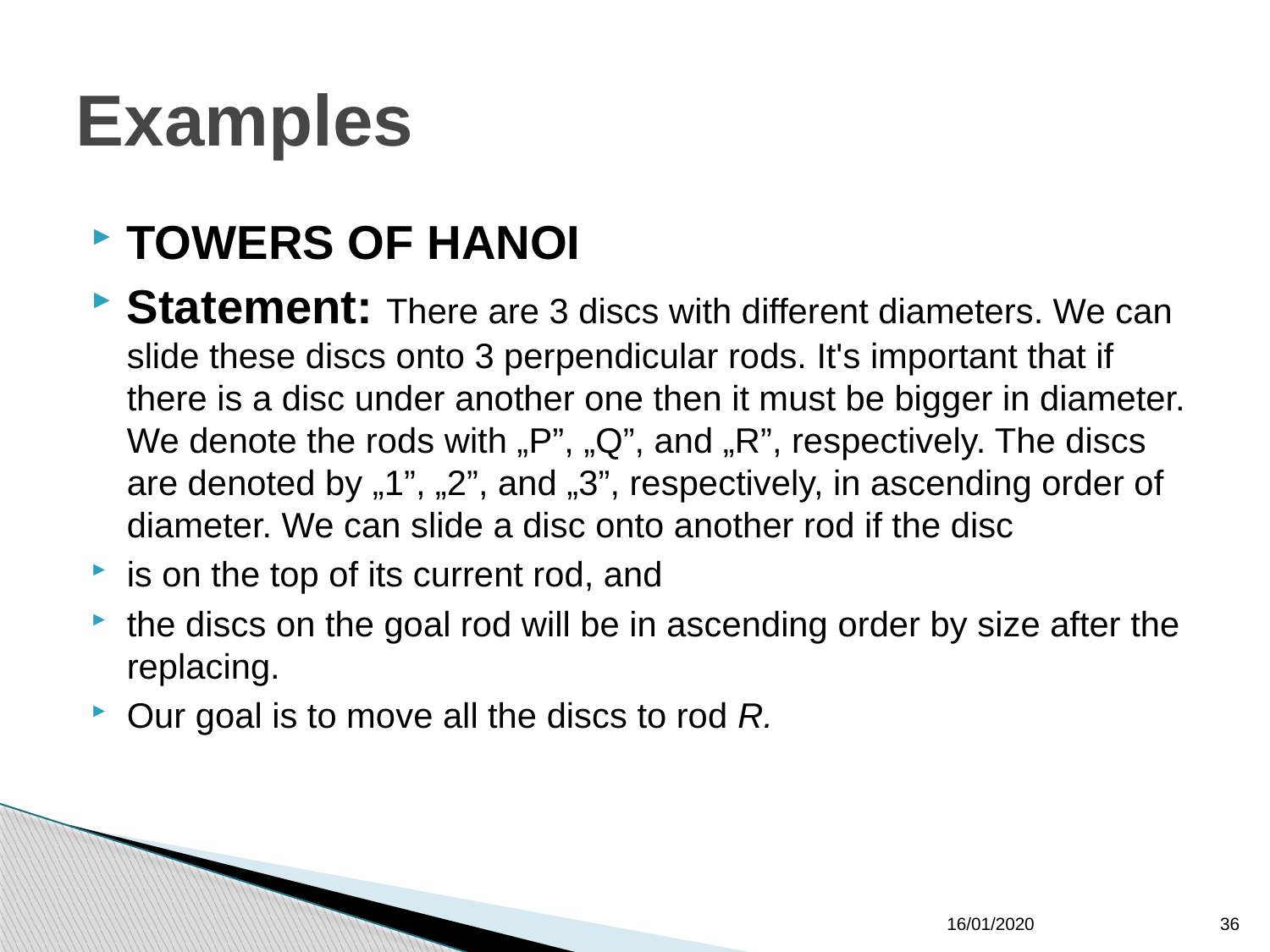

# Examples
TOWERS OF HANOI
Statement: There are 3 discs with different diameters. We can slide these discs onto 3 perpendicular rods. It's important that if there is a disc under another one then it must be bigger in diameter. We denote the rods with „P”, „Q”, and „R”, respectively. The discs are denoted by „1”, „2”, and „3”, respectively, in ascending order of diameter. We can slide a disc onto another rod if the disc
is on the top of its current rod, and
the discs on the goal rod will be in ascending order by size after the replacing.
Our goal is to move all the discs to rod R.
16/01/2020
36